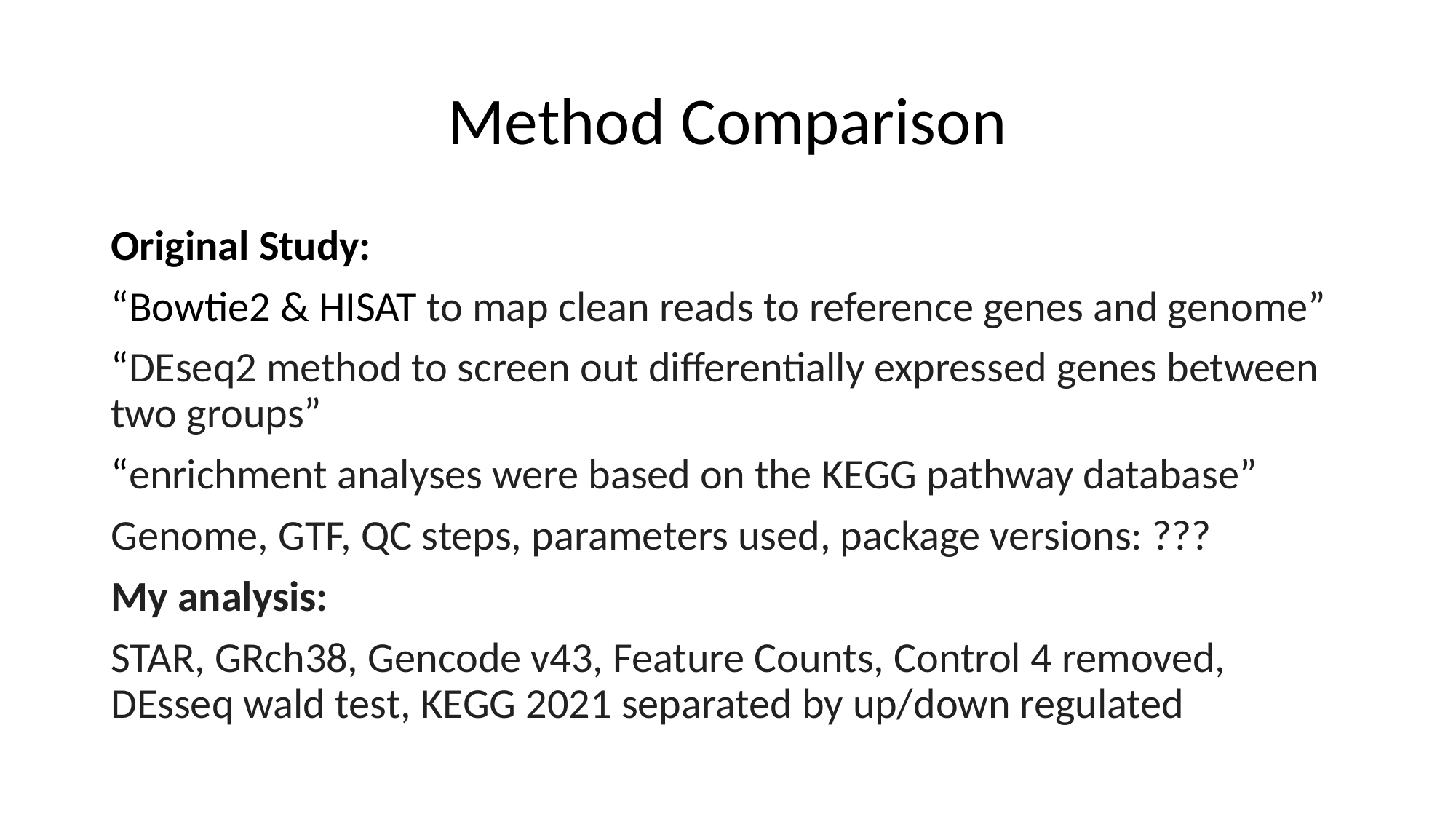

# Method Comparison
Original Study:
“Bowtie2 & HISAT to map clean reads to reference genes and genome”
“DEseq2 method to screen out differentially expressed genes between two groups”
“enrichment analyses were based on the KEGG pathway database”
Genome, GTF, QC steps, parameters used, package versions: ???
My analysis:
STAR, GRch38, Gencode v43, Feature Counts, Control 4 removed, DEsseq wald test, KEGG 2021 separated by up/down regulated